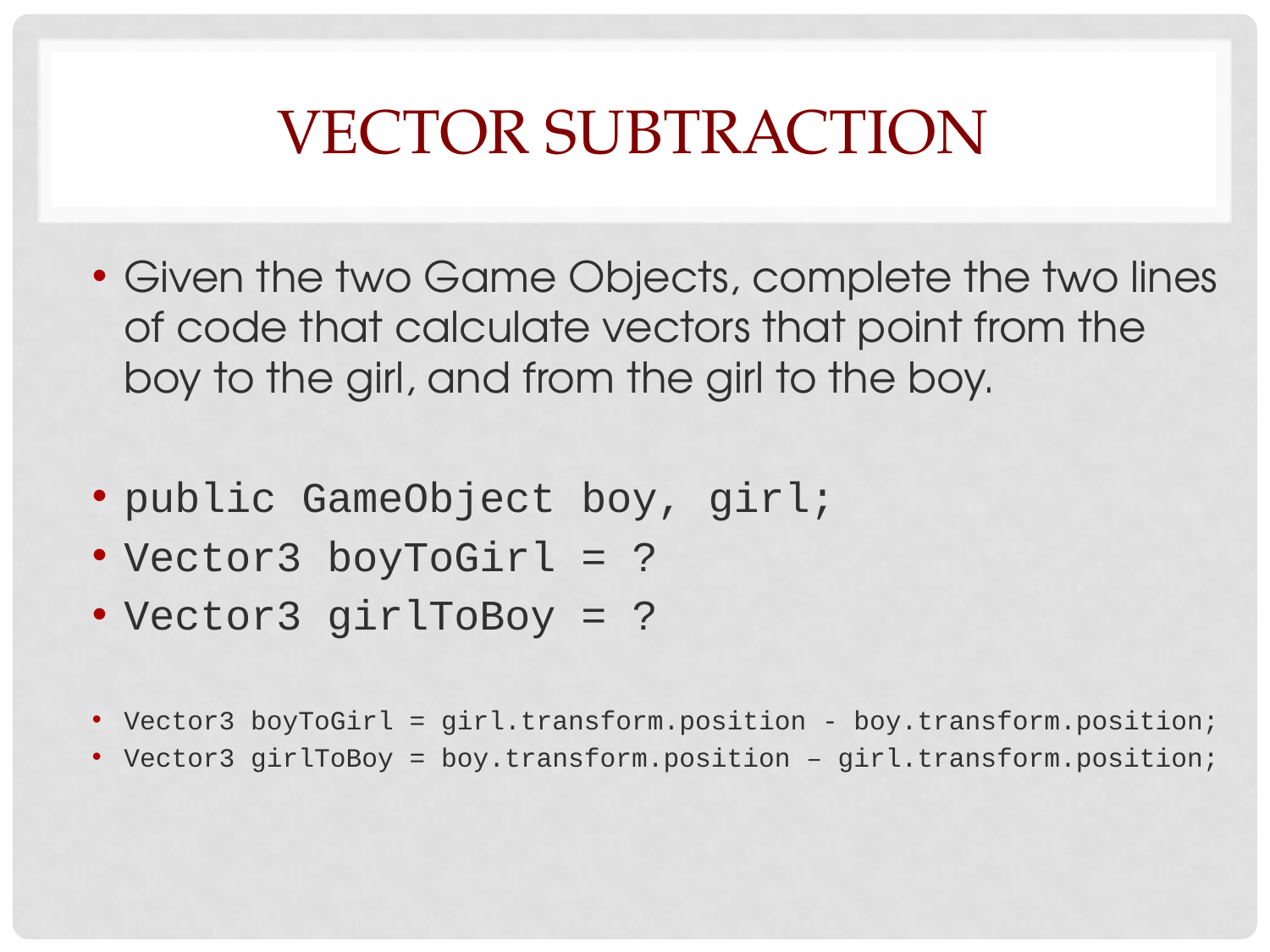

# Vector subtraction
Given the two Game Objects, complete the two lines of code that calculate vectors that point from the boy to the girl, and from the girl to the boy.

public GameObject boy, girl;
Vector3 boyToGirl = ?
Vector3 girlToBoy = ?

Vector3 boyToGirl = girl.transform.position - boy.transform.position;
Vector3 girlToBoy = boy.transform.position – girl.transform.position;